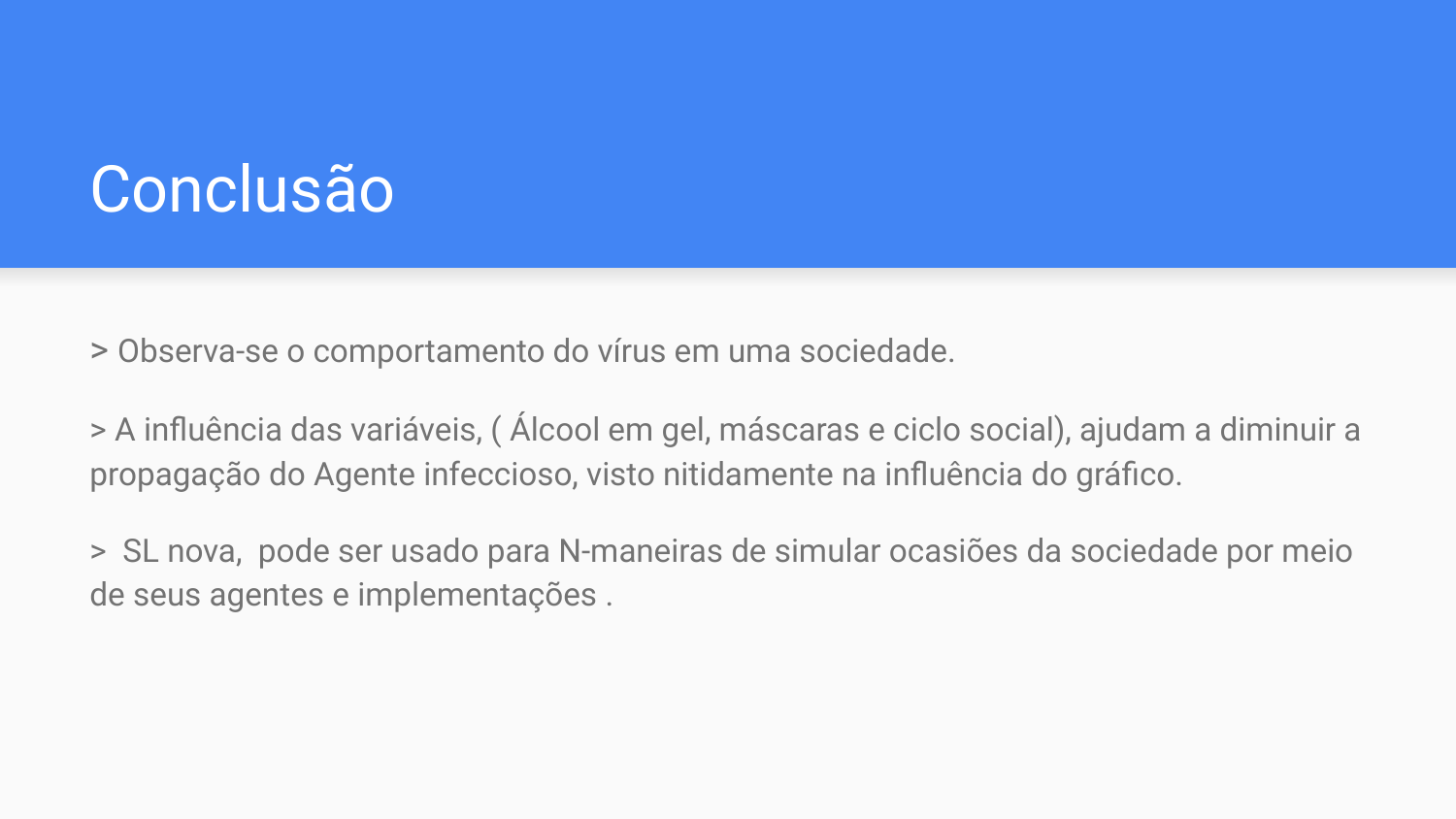

# Conclusão
> Observa-se o comportamento do vírus em uma sociedade.
> A influência das variáveis, ( Álcool em gel, máscaras e ciclo social), ajudam a diminuir a propagação do Agente infeccioso, visto nitidamente na influência do gráfico.
>  SL nova,  pode ser usado para N-maneiras de simular ocasiões da sociedade por meio de seus agentes e implementações .